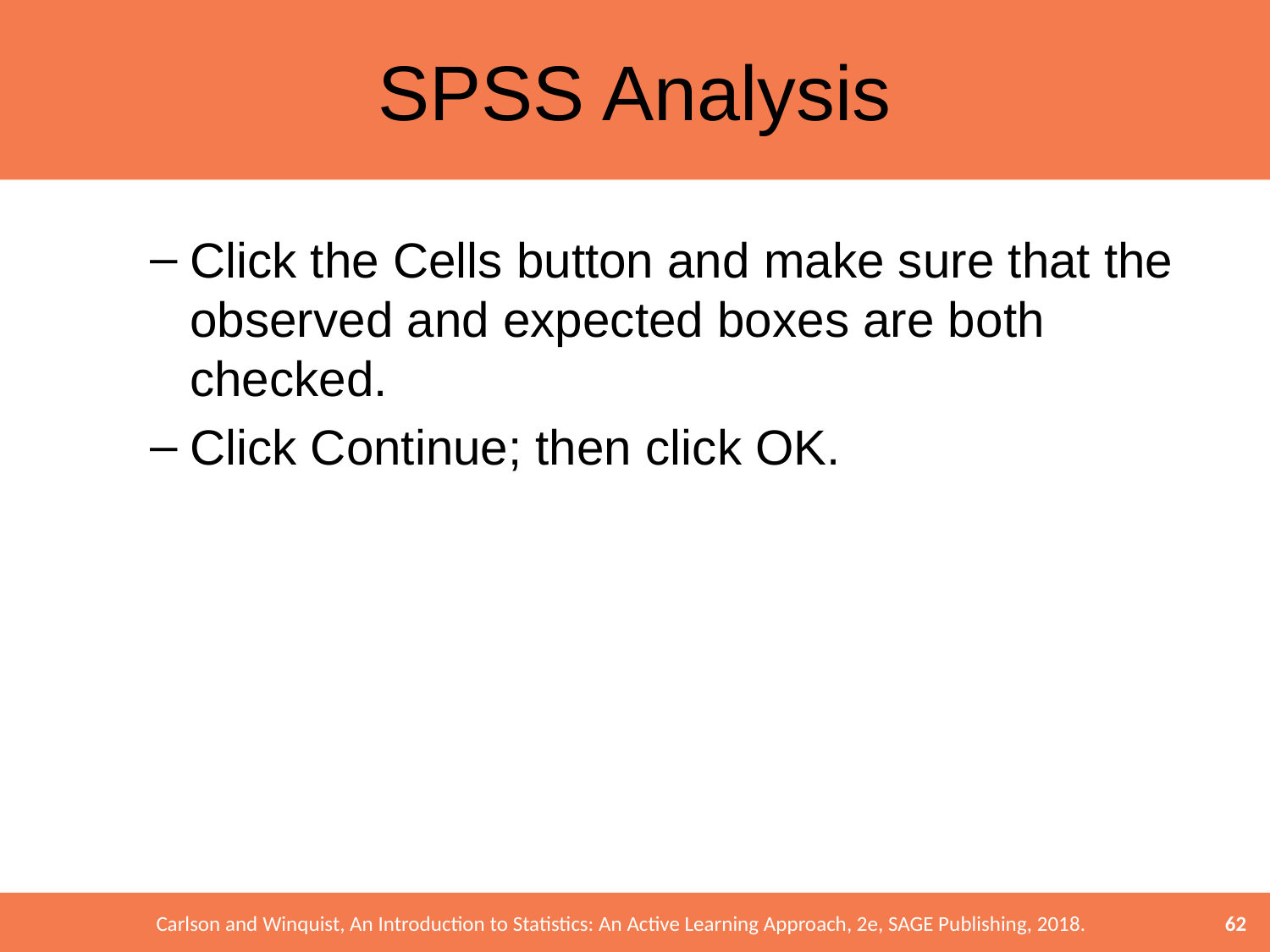

# SPSS Analysis
Click the Cells button and make sure that the observed and expected boxes are both checked.
Click Continue; then click OK.
62
Carlson and Winquist, An Introduction to Statistics: An Active Learning Approach, 2e, SAGE Publishing, 2018.